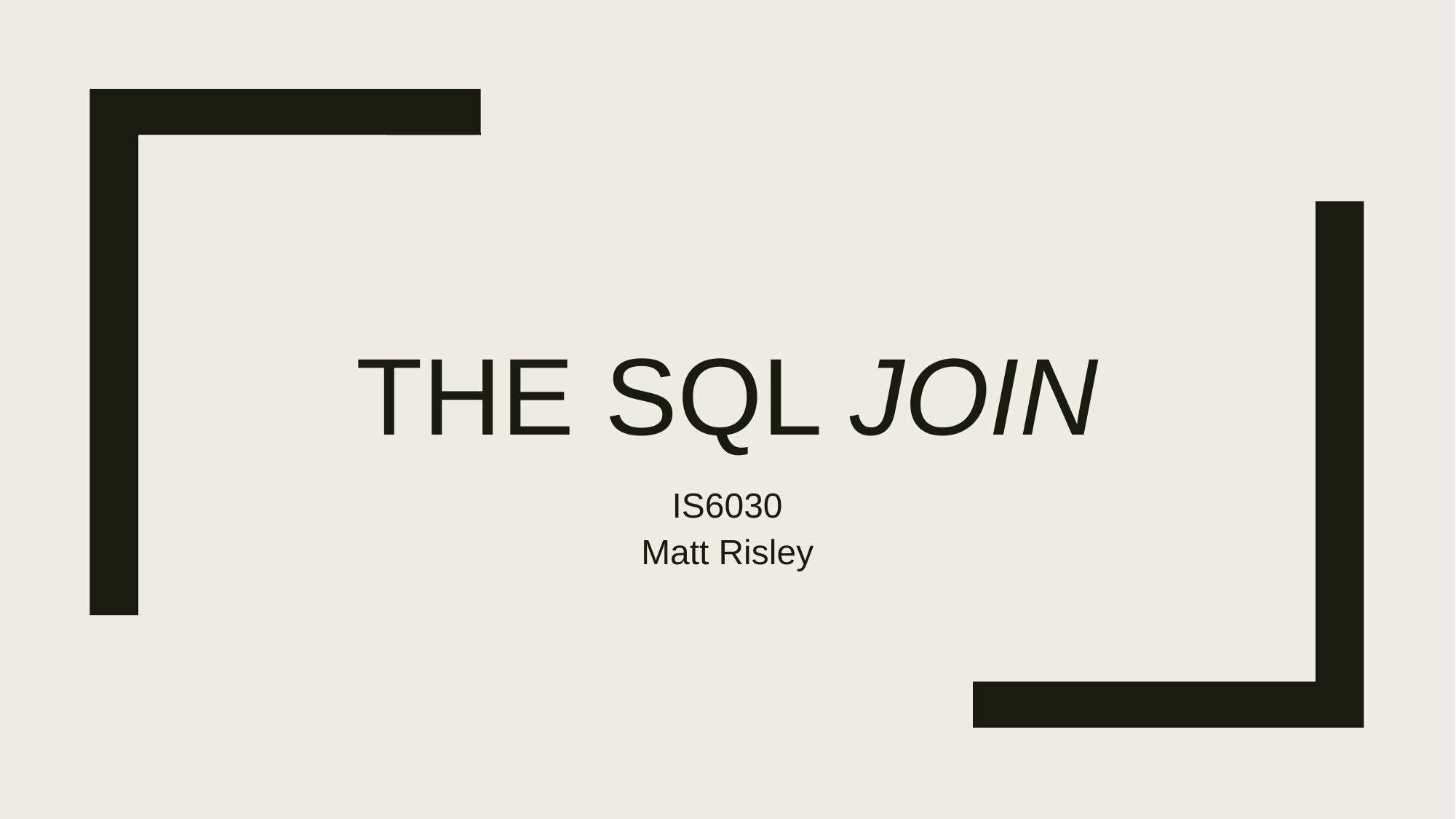

# The SQL JOIN
IS6030
Matt Risley